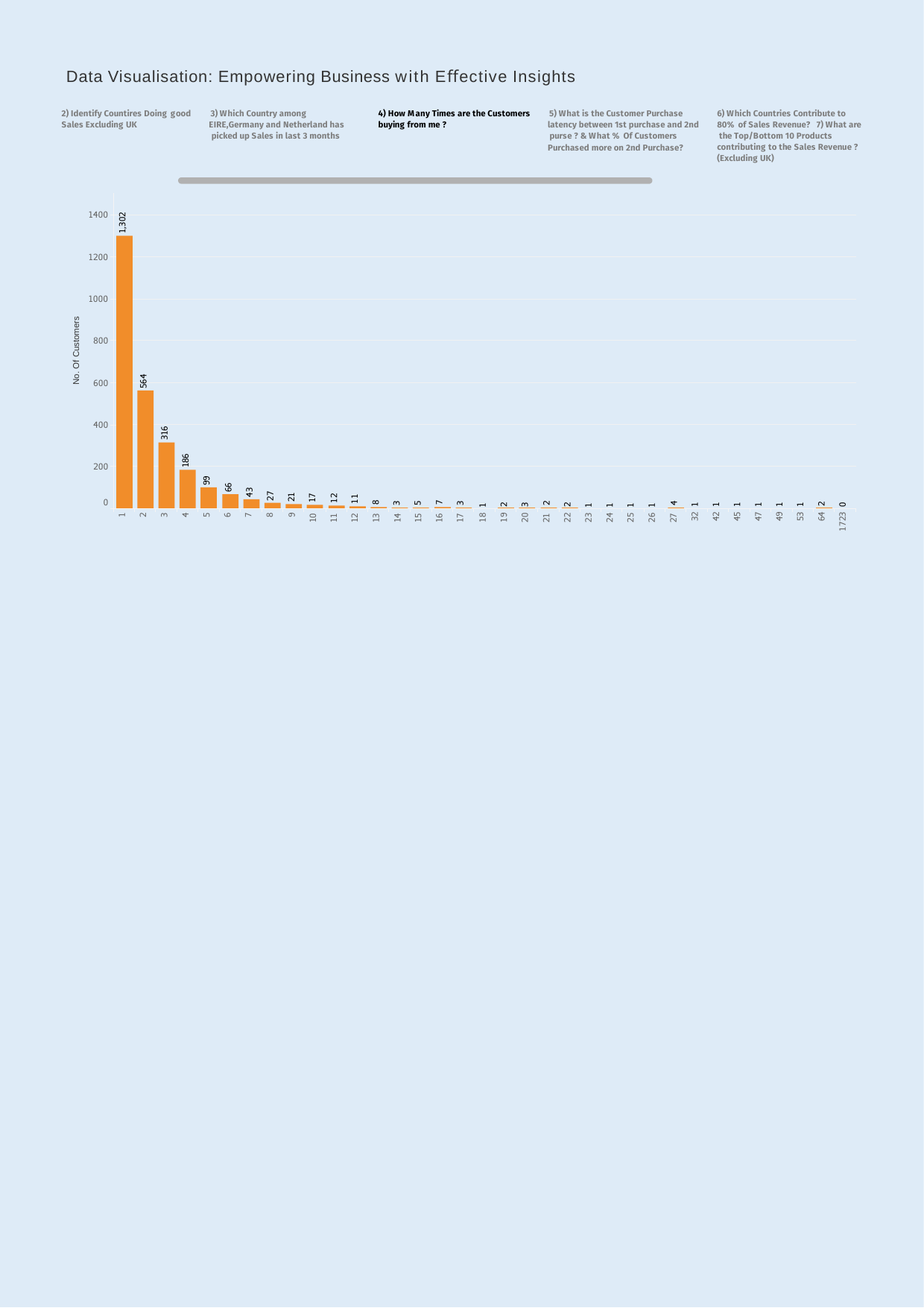

Data Visualisation: Empowering Business with Eﬀective Insights
6) Which Countries Contribute to  80% of Sales Revenue?   7) What are  the Top/Bottom 10 Products  contributing to the Sales Revenue ?  (Excluding UK)
2) Identify Countires Doing good	3) Which Country among
4) How Many Times are the Customers	5) What is the Customer Purchase
EIRE,Germany and Netherland has  picked up Sales in last 3 months
latency between 1st purchase and 2nd  purse ? & What % Of Customers  Purchased more on 2nd Purchase?
Sales Excluding UK
buying from me ?

1400
1,302

1200
1000
No. Of Customers
800
564
600
400
316
186
200
99
66

43

27

21

17

12

11

8

3

5

7

3
0
18 1

19 2

20 3
2
22 2

23 1

24 1

25 1

26 1
4
32 1

42 1

45 1

47 1

49 1

53 1

64 2

1723 0

1

2

3

4

5

6

7

8
9

10

11

12

13

14

15

16

17
21
27